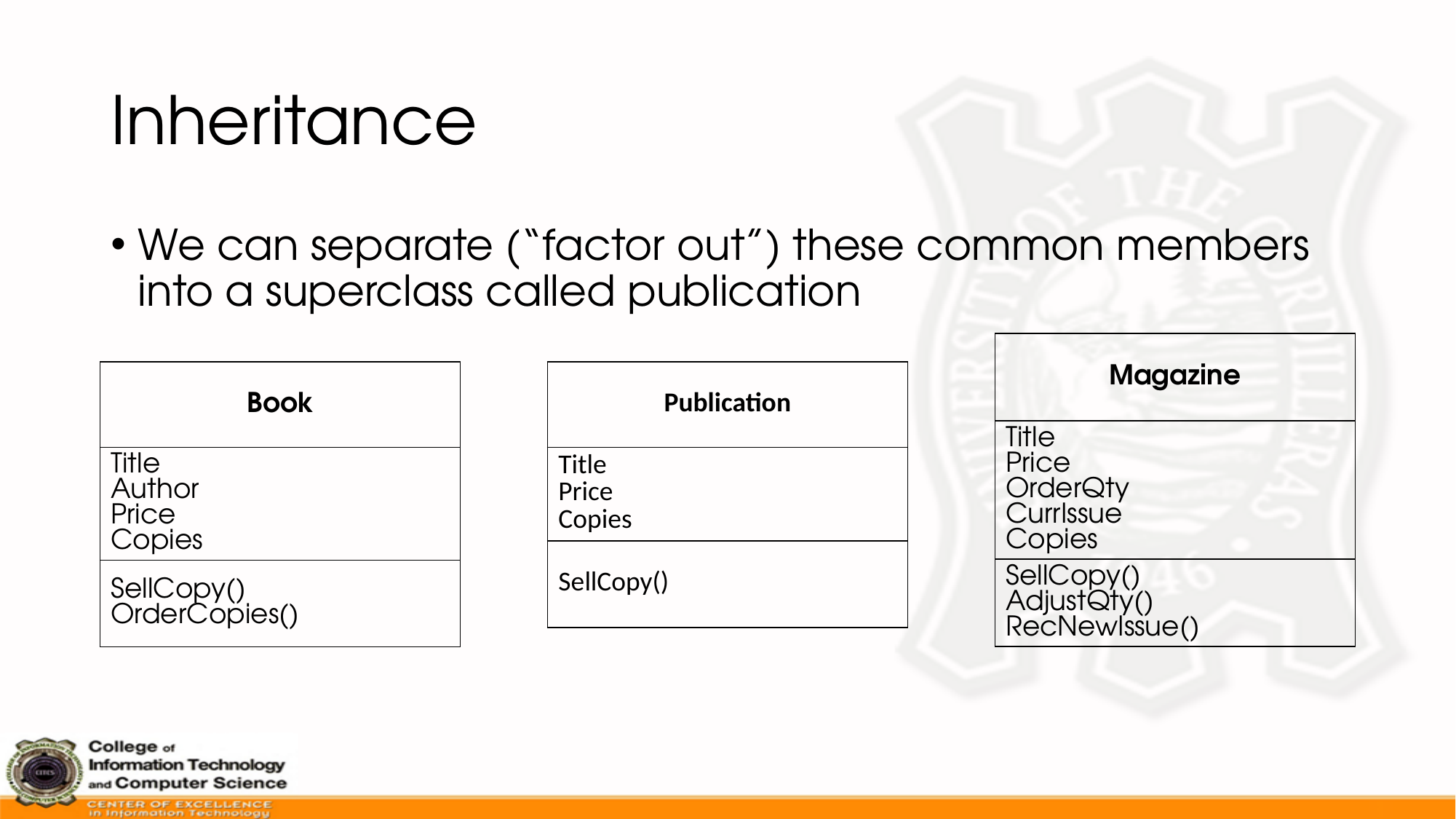

# Inheritance
We can separate (“factor out”) these common members into a superclass called publication
| Magazine |
| --- |
| Title Price OrderQty CurrIssue Copies |
| SellCopy() AdjustQty() RecNewIssue() |
| Book |
| --- |
| Title Author Price Copies |
| SellCopy() OrderCopies() |
| Publication |
| --- |
| Title Price Copies |
| SellCopy() |